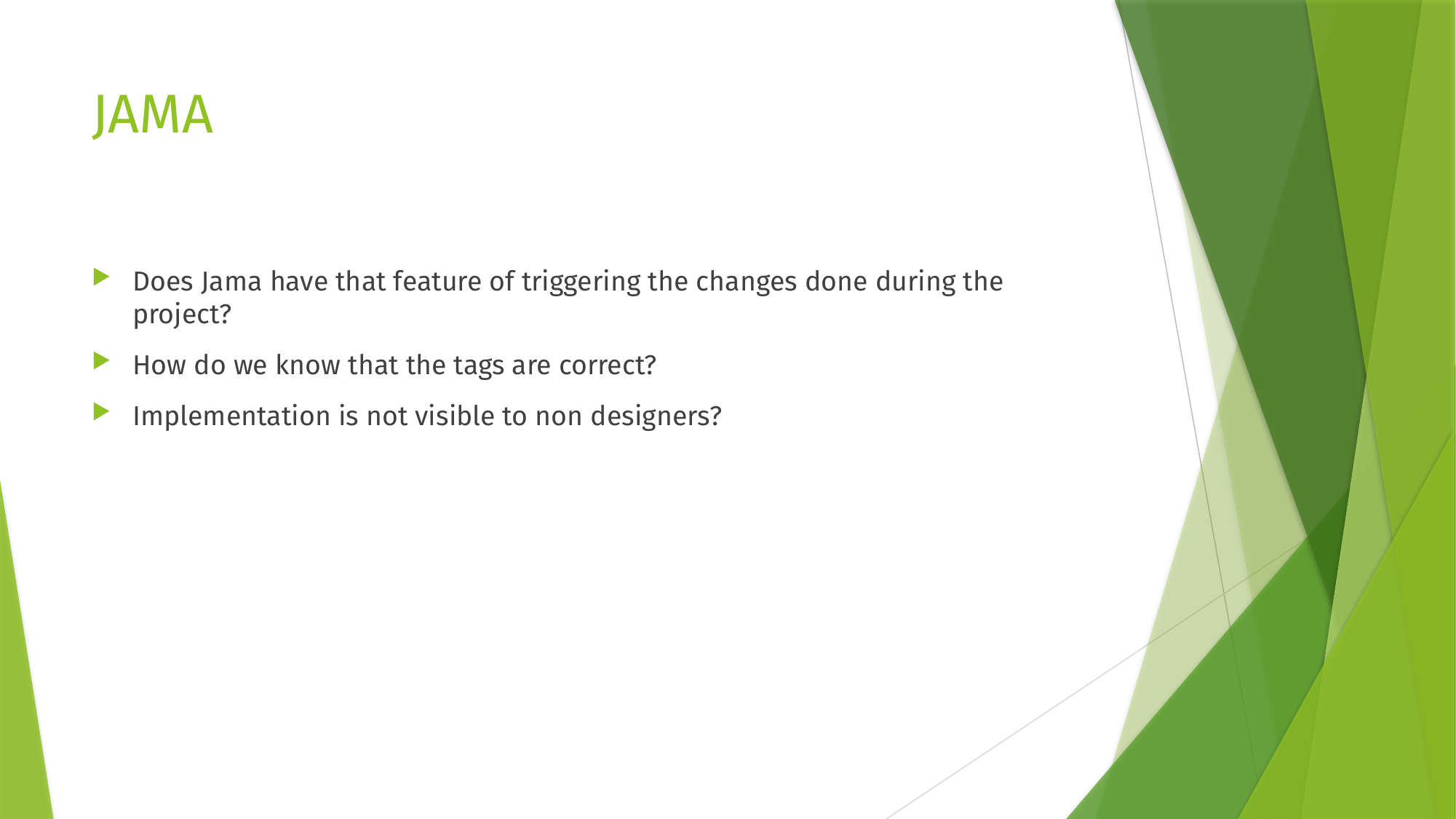

# JAMA
Does Jama have that feature of triggering the changes done during the project?
How do we know that the tags are correct?
Implementation is not visible to non designers?